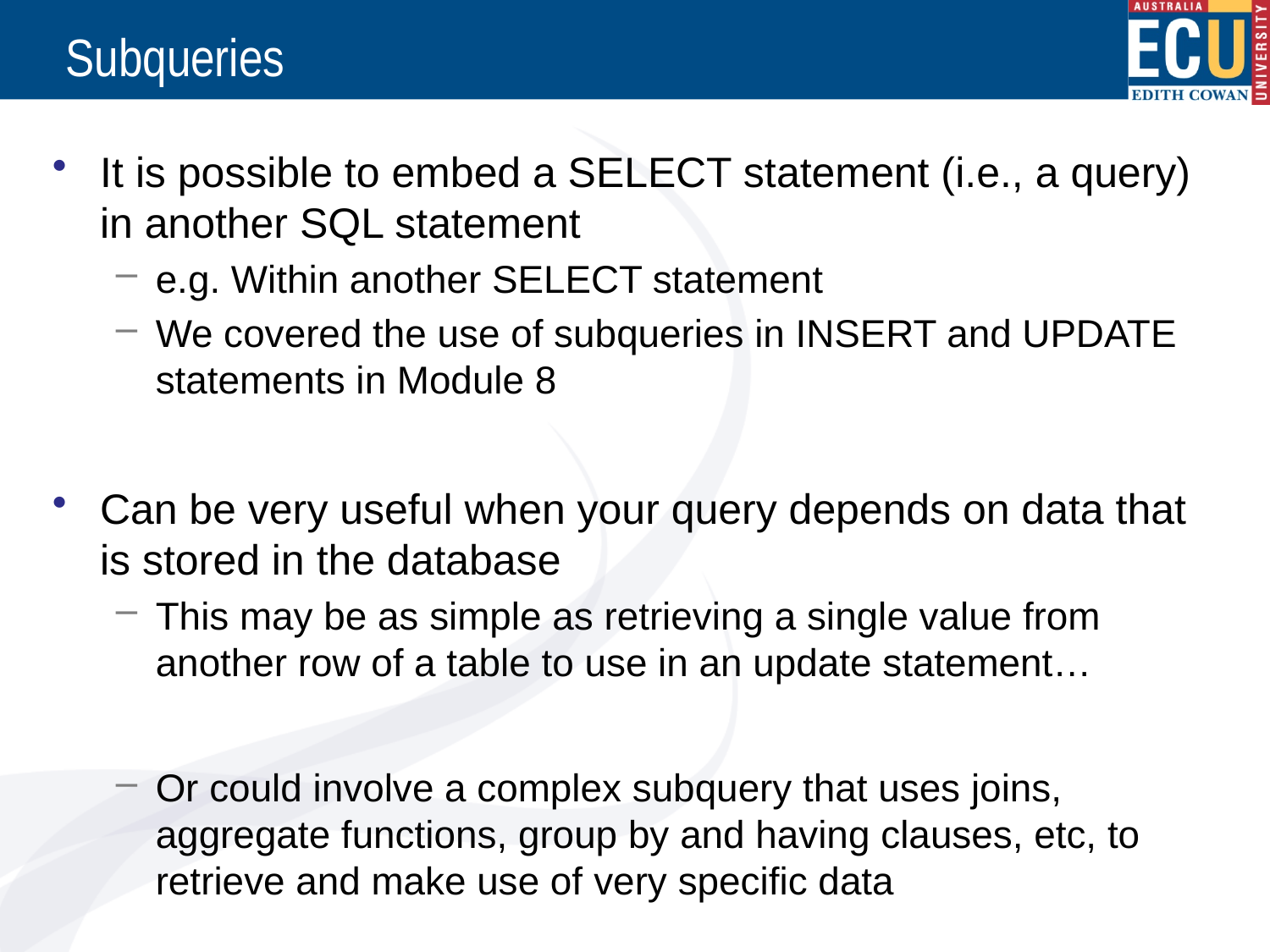

# Subqueries
It is possible to embed a SELECT statement (i.e., a query) in another SQL statement
e.g. Within another SELECT statement
We covered the use of subqueries in INSERT and UPDATE statements in Module 8

Can be very useful when your query depends on data that is stored in the database
This may be as simple as retrieving a single value from another row of a table to use in an update statement…

Or could involve a complex subquery that uses joins, aggregate functions, group by and having clauses, etc, to retrieve and make use of very specific data